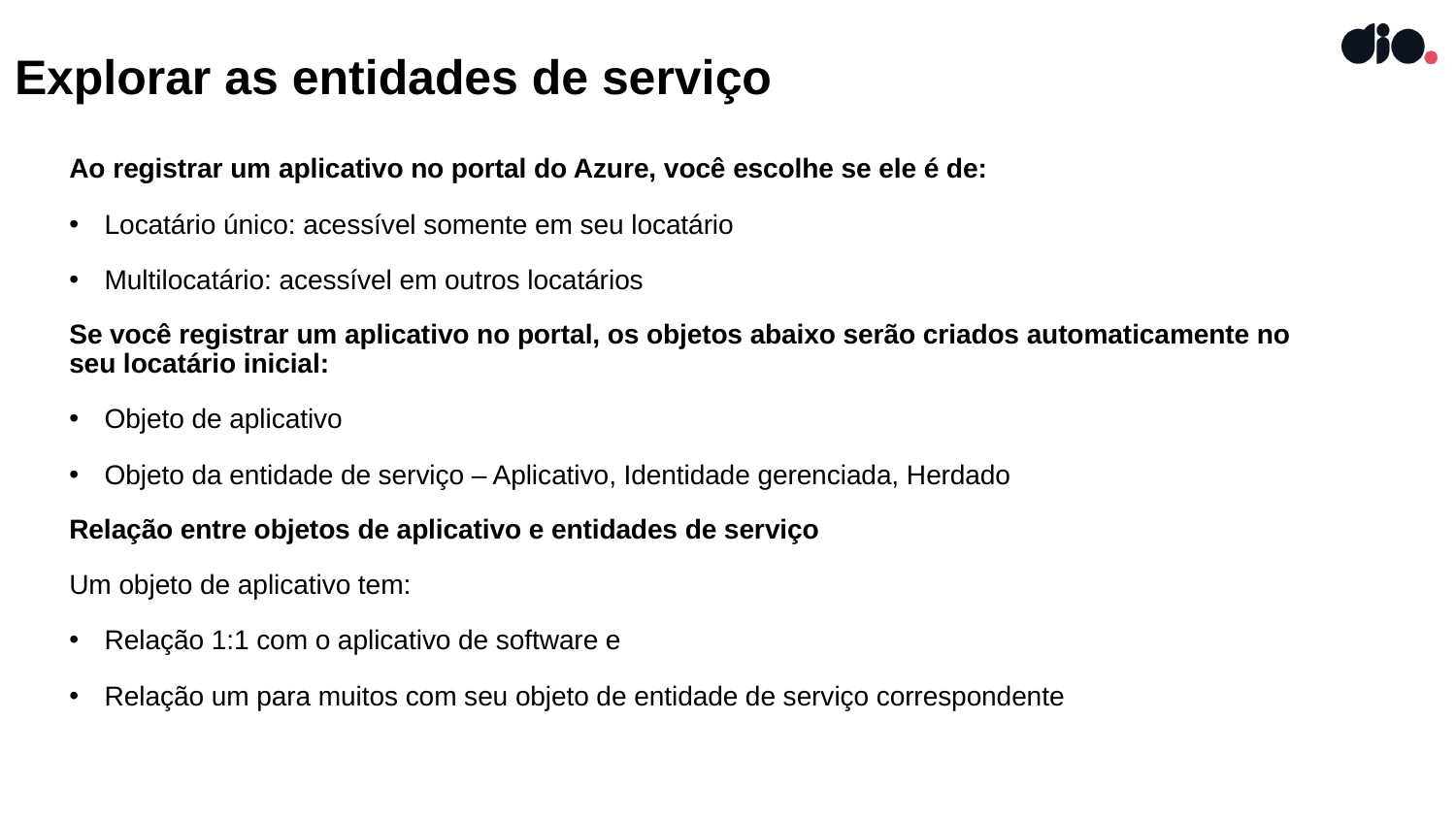

# Explorar as entidades de serviço
Ao registrar um aplicativo no portal do Azure, você escolhe se ele é de:
Locatário único: acessível somente em seu locatário
Multilocatário: acessível em outros locatários
Se você registrar um aplicativo no portal, os objetos abaixo serão criados automaticamente no seu locatário inicial:
Objeto de aplicativo
Objeto da entidade de serviço – Aplicativo, Identidade gerenciada, Herdado
Relação entre objetos de aplicativo e entidades de serviço
Um objeto de aplicativo tem:
Relação 1:1 com o aplicativo de software e
Relação um para muitos com seu objeto de entidade de serviço correspondente